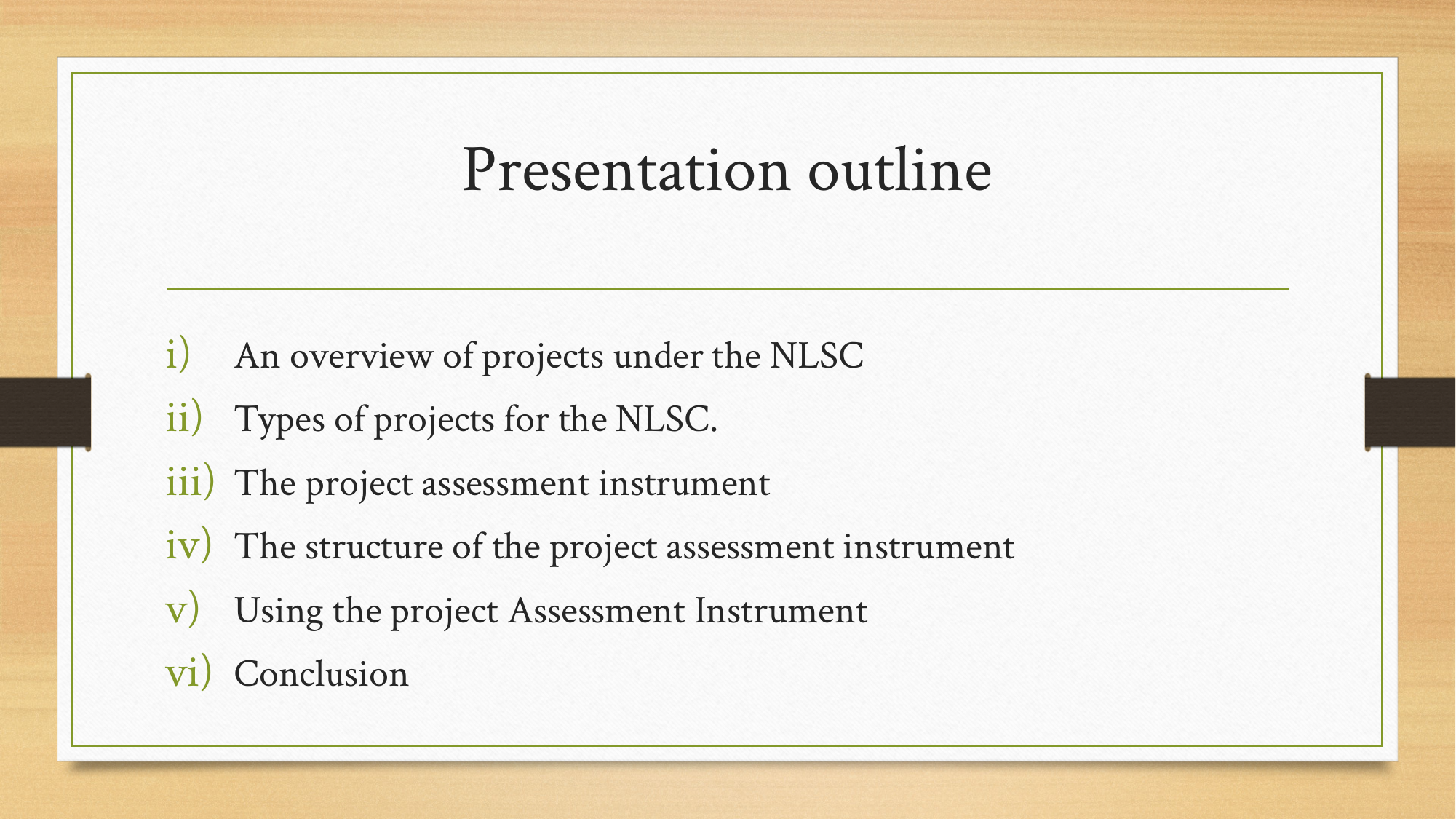

# Presentation outline

An overview of projects under the NLSC
Types of projects for the NLSC.
The project assessment instrument
The structure of the project assessment instrument
Using the project Assessment Instrument
Conclusion